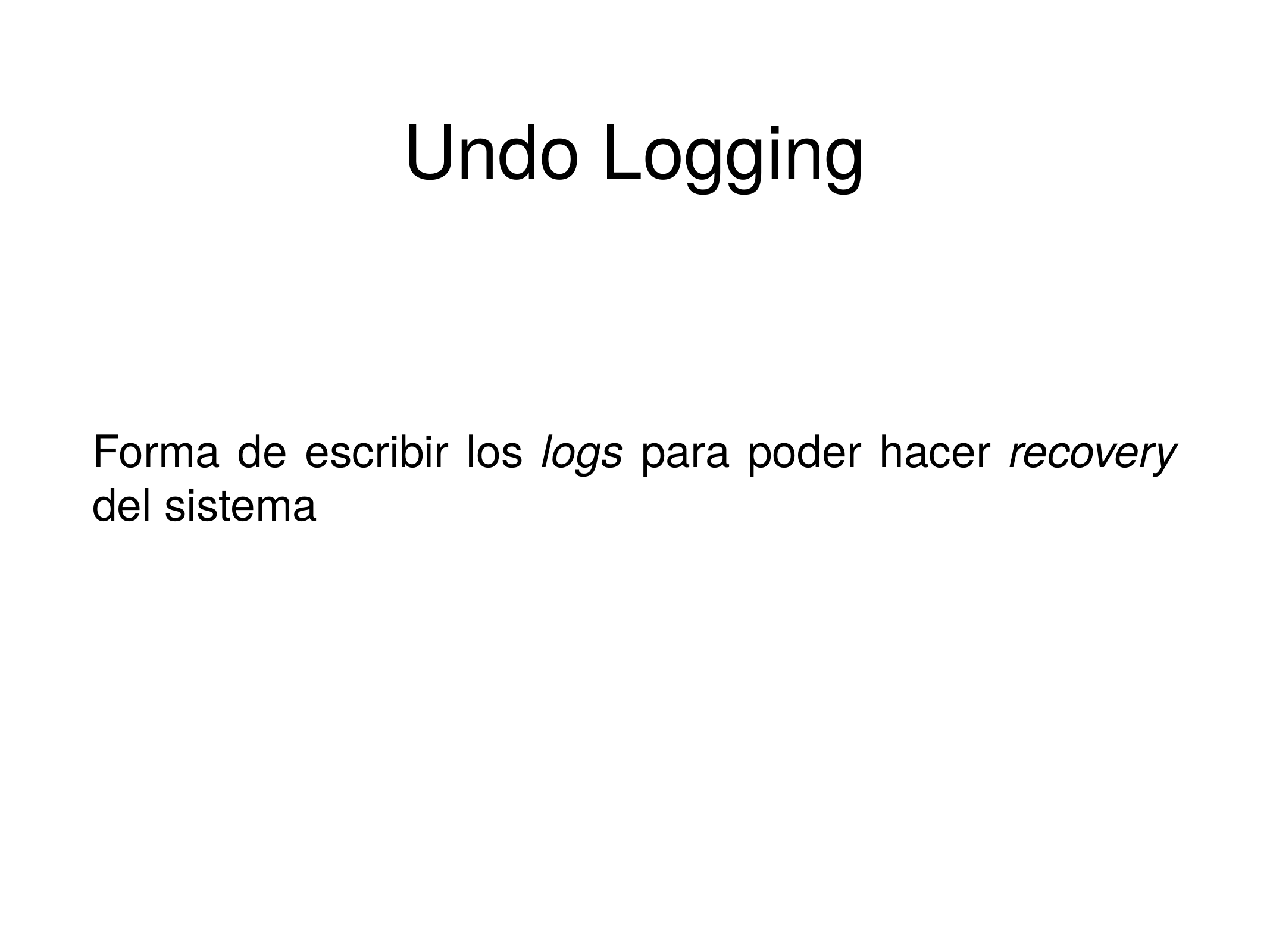

Undo Logging
Forma de escribir los logs para poder hacer recovery del sistema